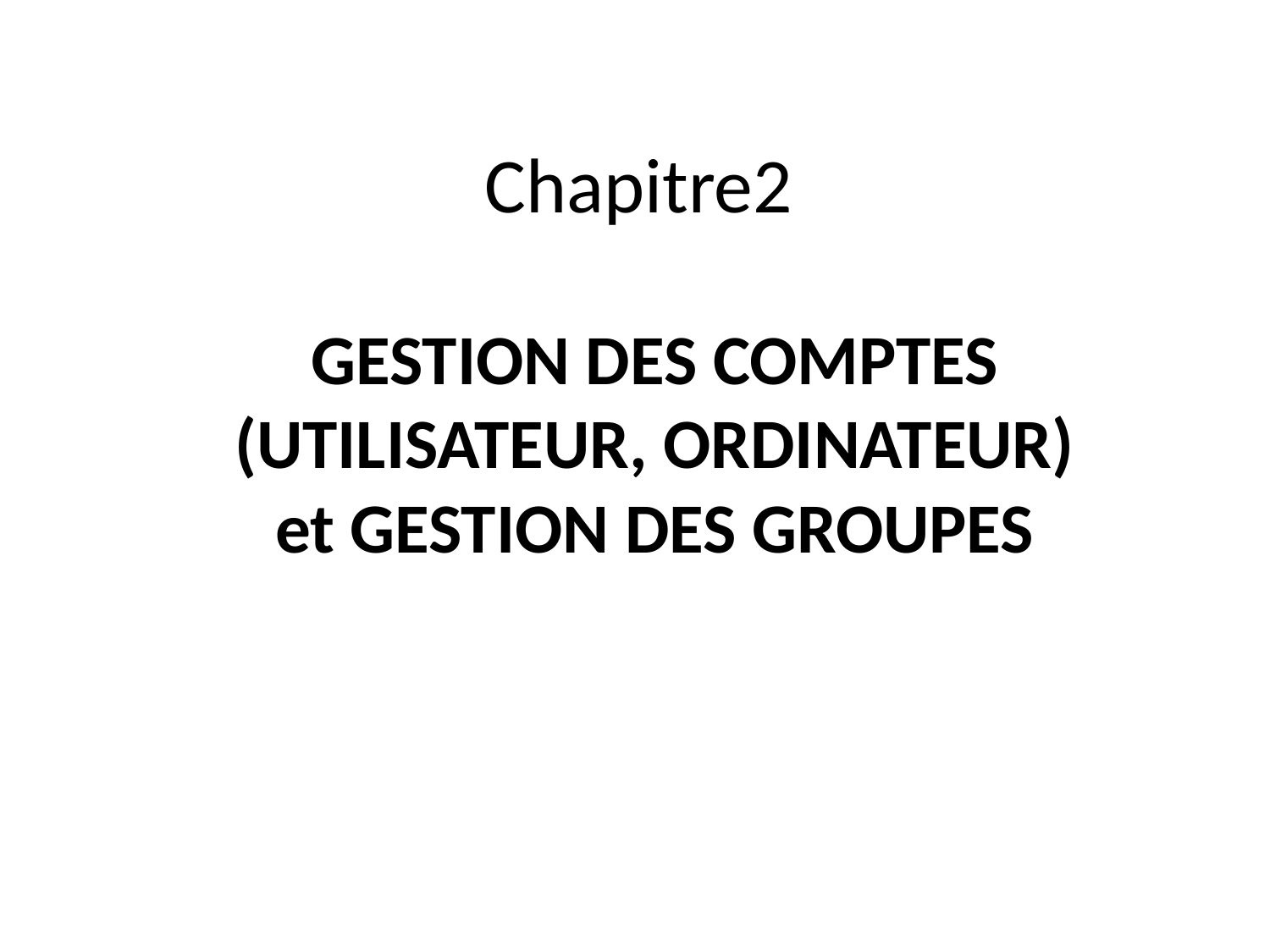

# Chapitre2
GESTION DES COMPTES (UTILISATEUR, ORDINATEUR) et GESTION DES GROUPES